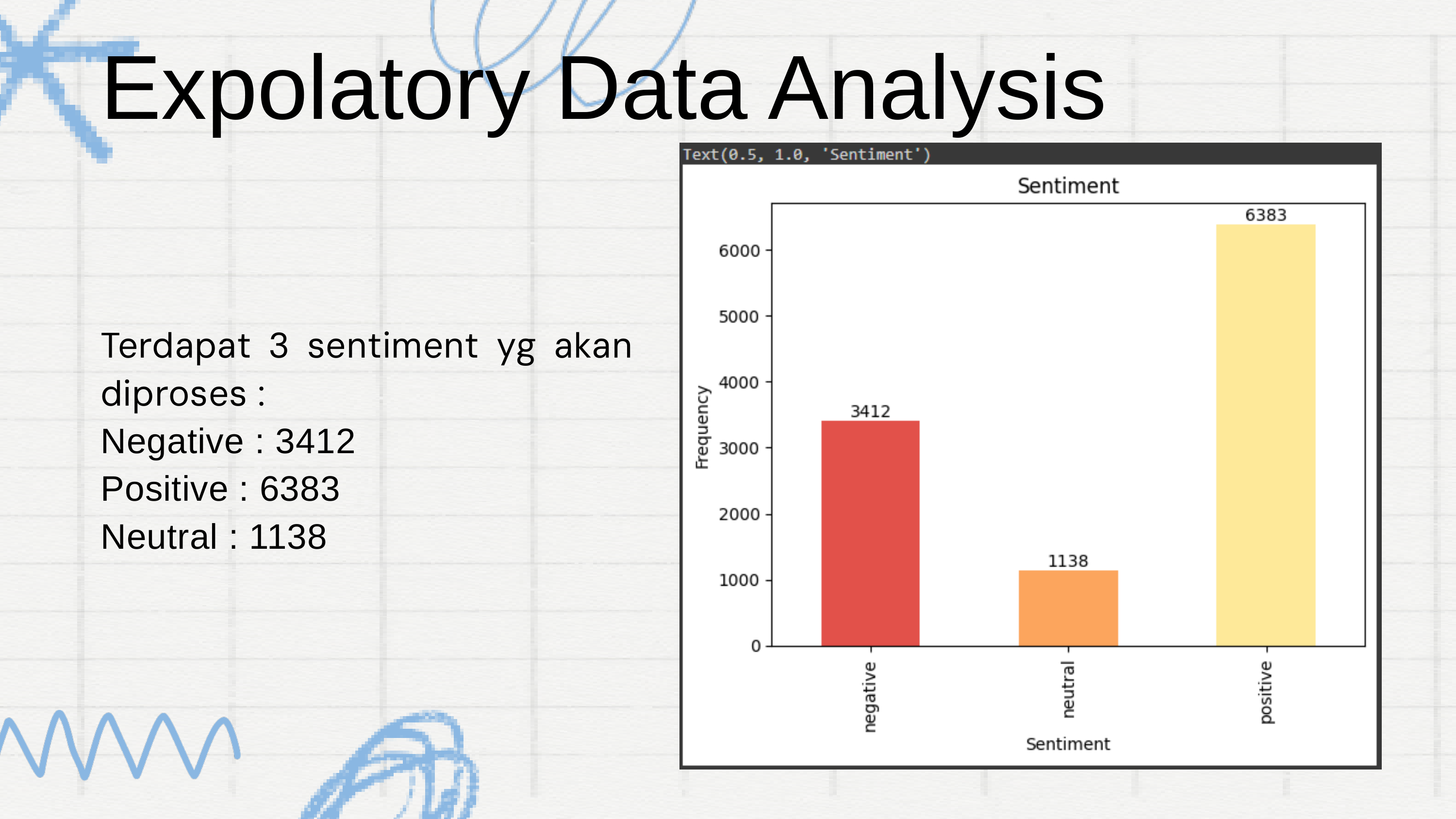

Expolatory Data Analysis

Terdapat 3 sentiment yg akan diproses :
Negative : 3412
Positive : 6383
Neutral : 1138